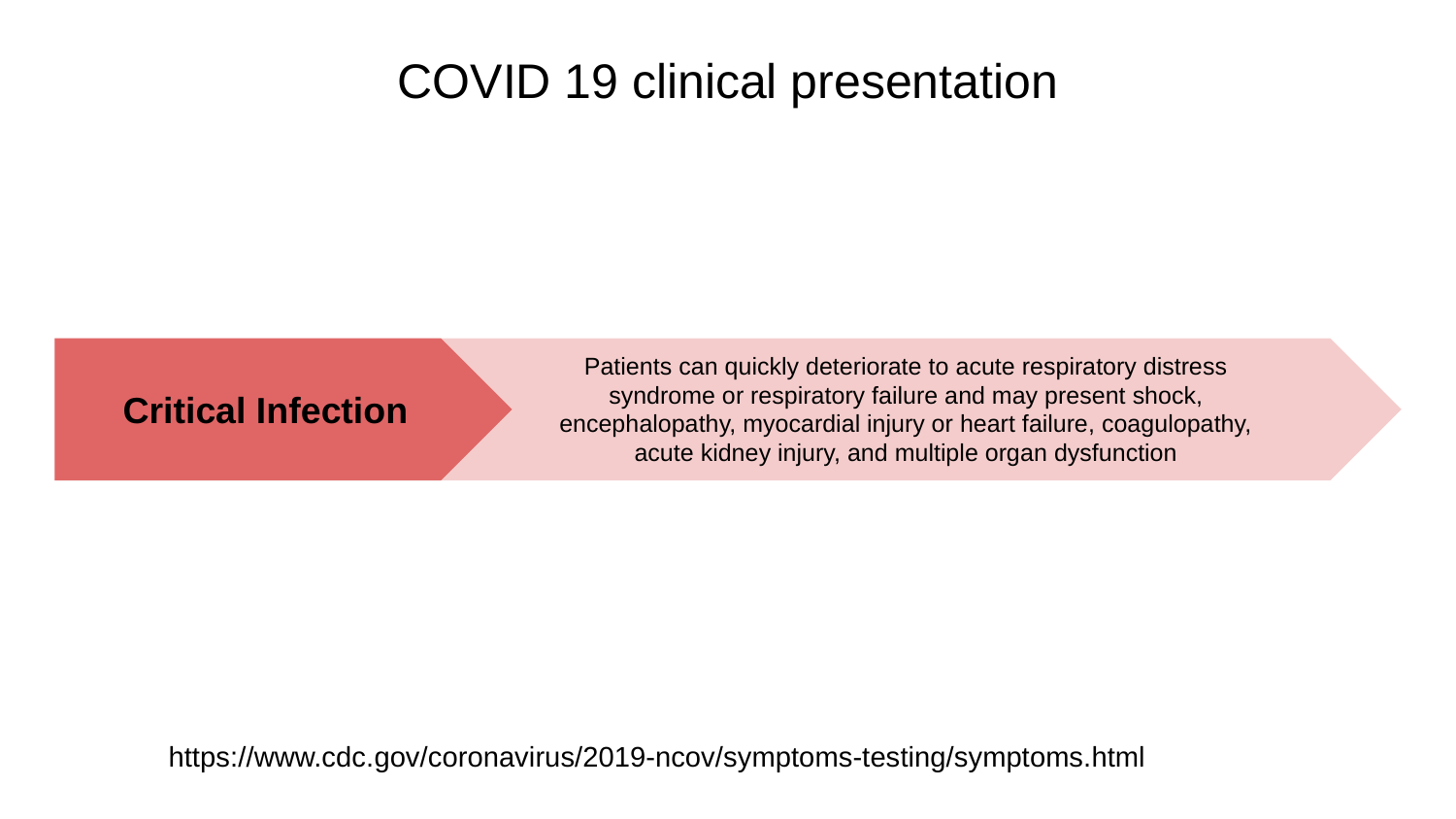

# COVID 19 clinical presentation
Patients can quickly deteriorate to acute respiratory distress syndrome or respiratory failure and may present shock, encephalopathy, myocardial injury or heart failure, coagulopathy, acute kidney injury, and multiple organ dysfunction

Critical Infection
https://www.cdc.gov/coronavirus/2019-ncov/symptoms-testing/symptoms.html